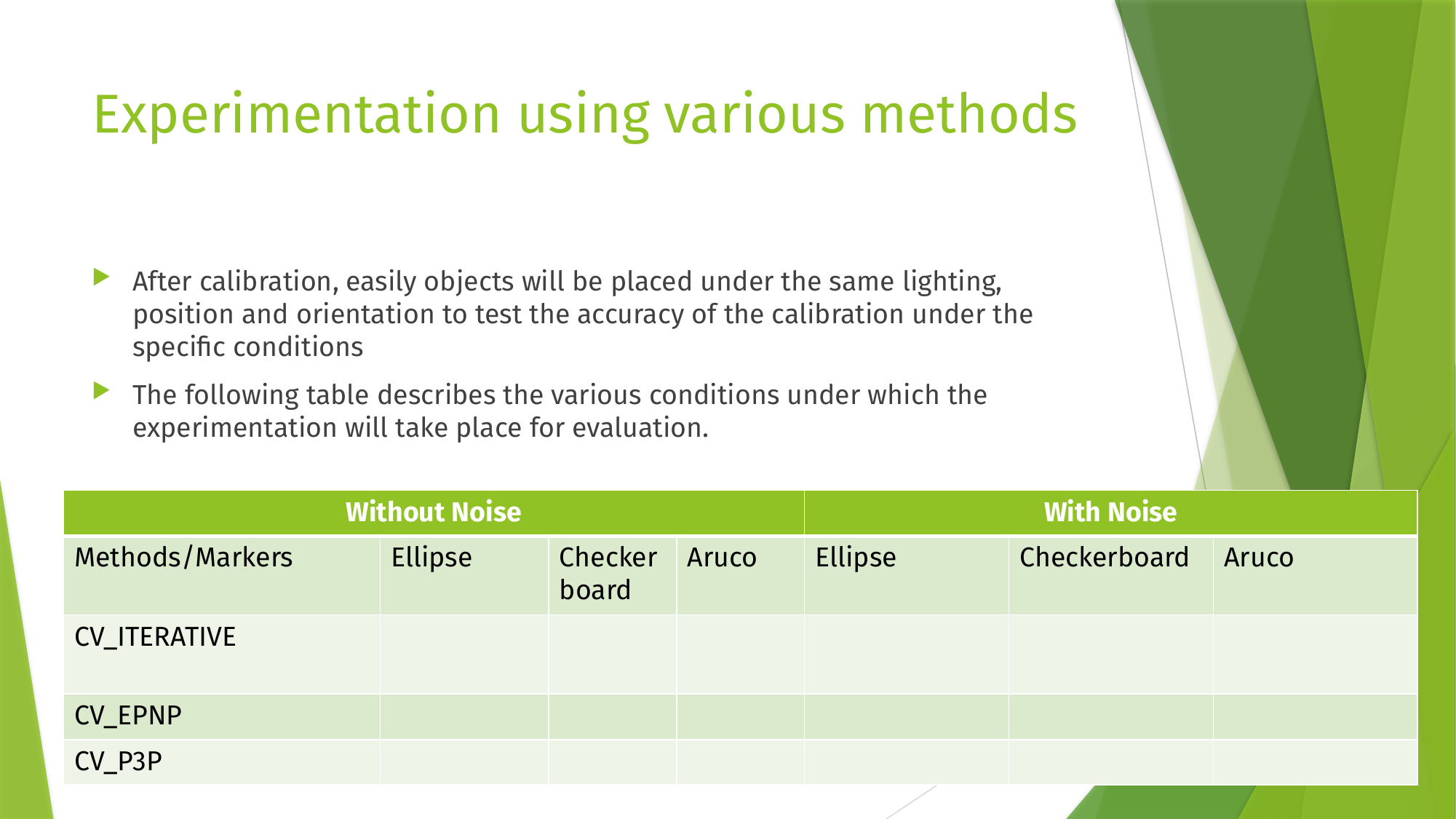

# Experimentation using various methods
After calibration, easily objects will be placed under the same lighting, position and orientation to test the accuracy of the calibration under the specific conditions
The following table describes the various conditions under which the experimentation will take place for evaluation.

| Without Noise |  |  |  | With Noise |  |  |
| --- | --- | --- | --- | --- | --- | --- |
| Methods/Markers | Ellipse | Checkerboard | Aruco | Ellipse | Checkerboard | Aruco |
| CV\_ITERATIVE |  |  |  |  |  |  |
| CV\_EPNP |  |  |  |  |  |  |
| CV\_P3P |  |  |  |  |  |  |